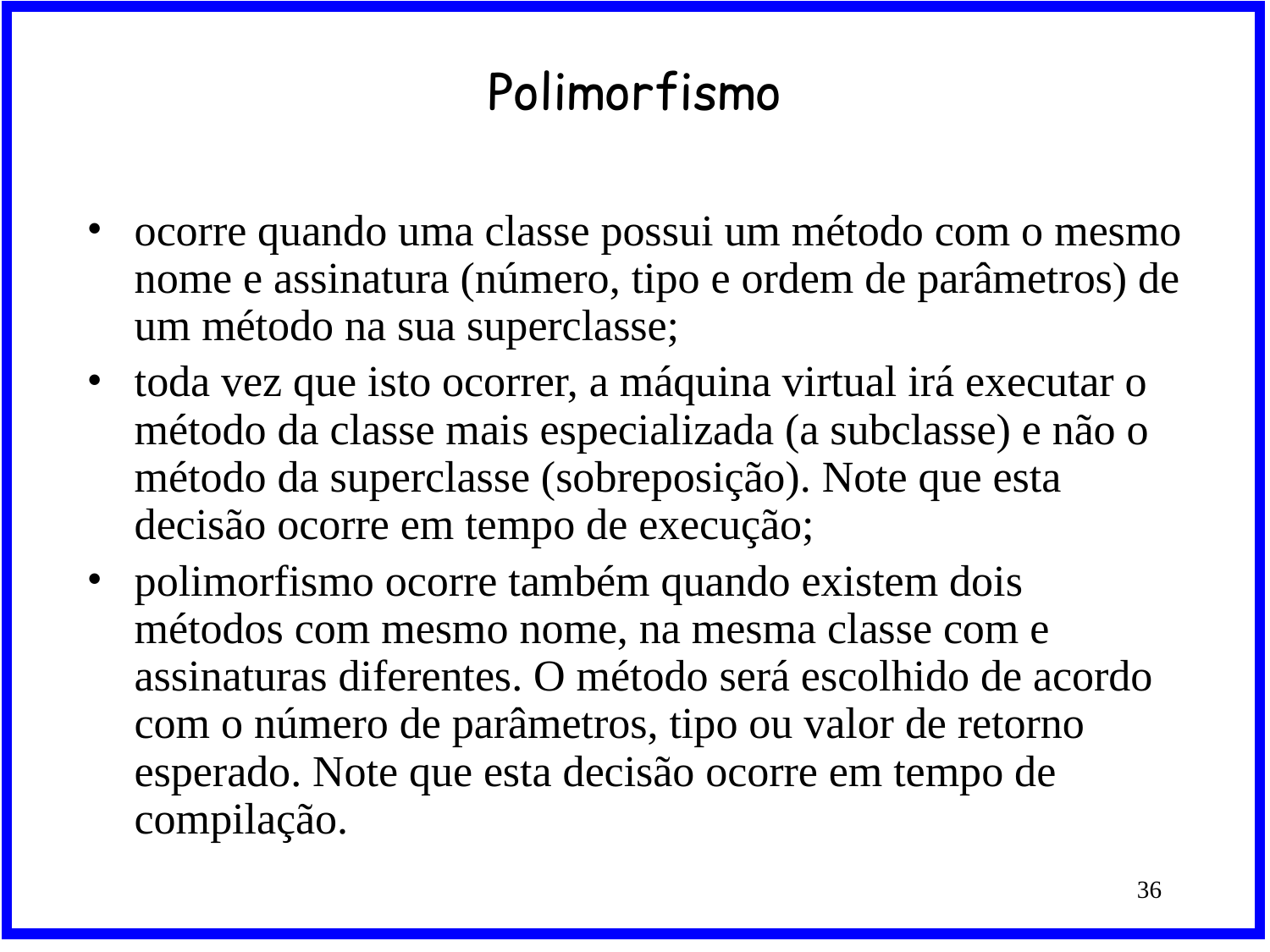

# Polimorfismo
ocorre quando uma classe possui um método com o mesmo nome e assinatura (número, tipo e ordem de parâmetros) de um método na sua superclasse;
toda vez que isto ocorrer, a máquina virtual irá executar o método da classe mais especializada (a subclasse) e não o método da superclasse (sobreposição). Note que esta decisão ocorre em tempo de execução;
polimorfismo ocorre também quando existem dois métodos com mesmo nome, na mesma classe com e assinaturas diferentes. O método será escolhido de acordo com o número de parâmetros, tipo ou valor de retorno esperado. Note que esta decisão ocorre em tempo de compilação.
36